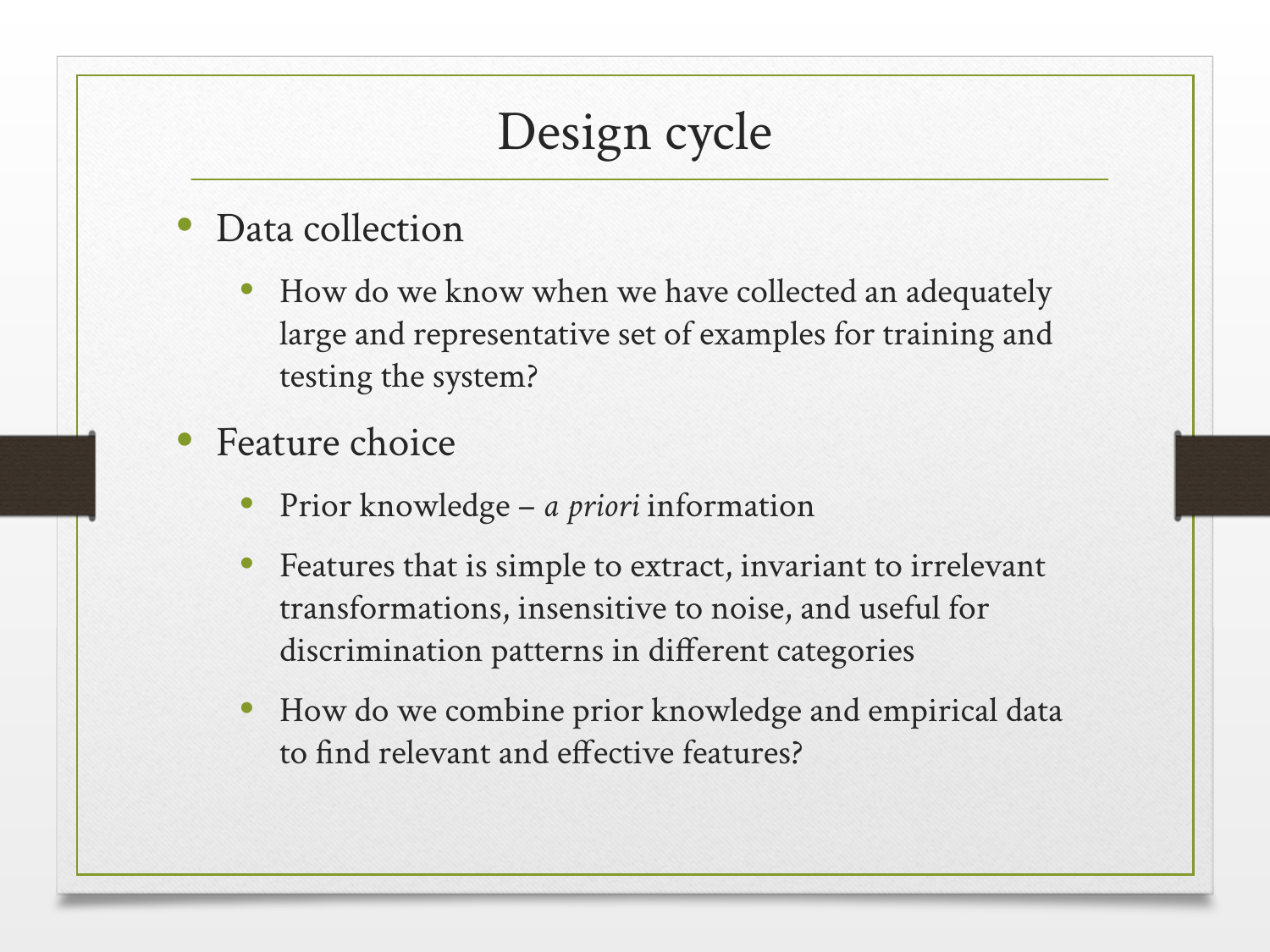

# Design cycle
Data collection
How do we know when we have collected an adequately large and representative set of examples for training and testing the system?
Feature choice
Prior knowledge – a priori information
Features that is simple to extract, invariant to irrelevant transformations, insensitive to noise, and useful for discrimination patterns in different categories
How do we combine prior knowledge and empirical data to find relevant and effective features?